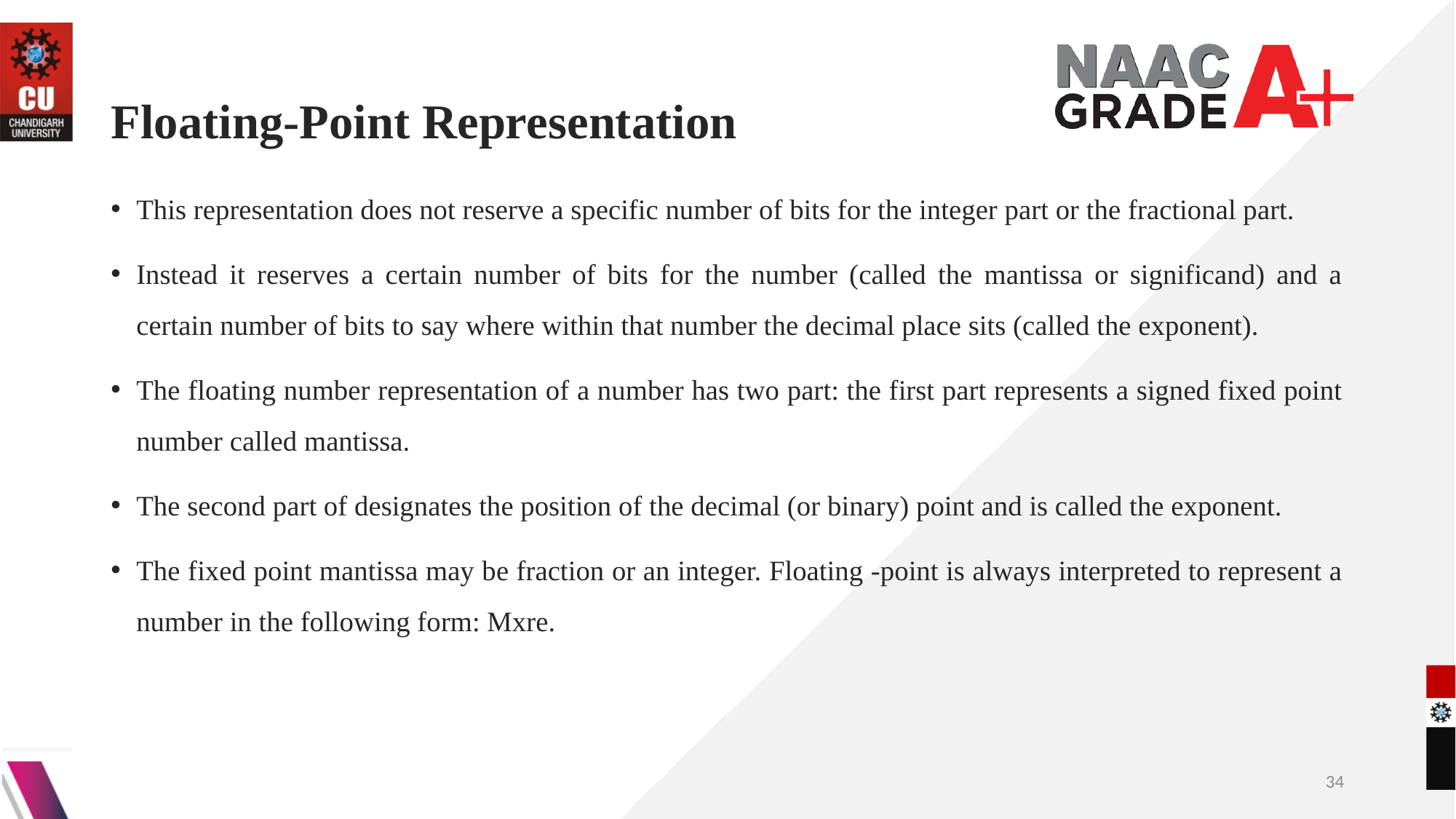

# Floating-Point Representation
This representation does not reserve a specific number of bits for the integer part or the fractional part.
Instead it reserves a certain number of bits for the number (called the mantissa or significand) and a certain number of bits to say where within that number the decimal place sits (called the exponent).
The floating number representation of a number has two part: the first part represents a signed fixed point number called mantissa.
The second part of designates the position of the decimal (or binary) point and is called the exponent.
The fixed point mantissa may be fraction or an integer. Floating -point is always interpreted to represent a number in the following form: Mxre.

34